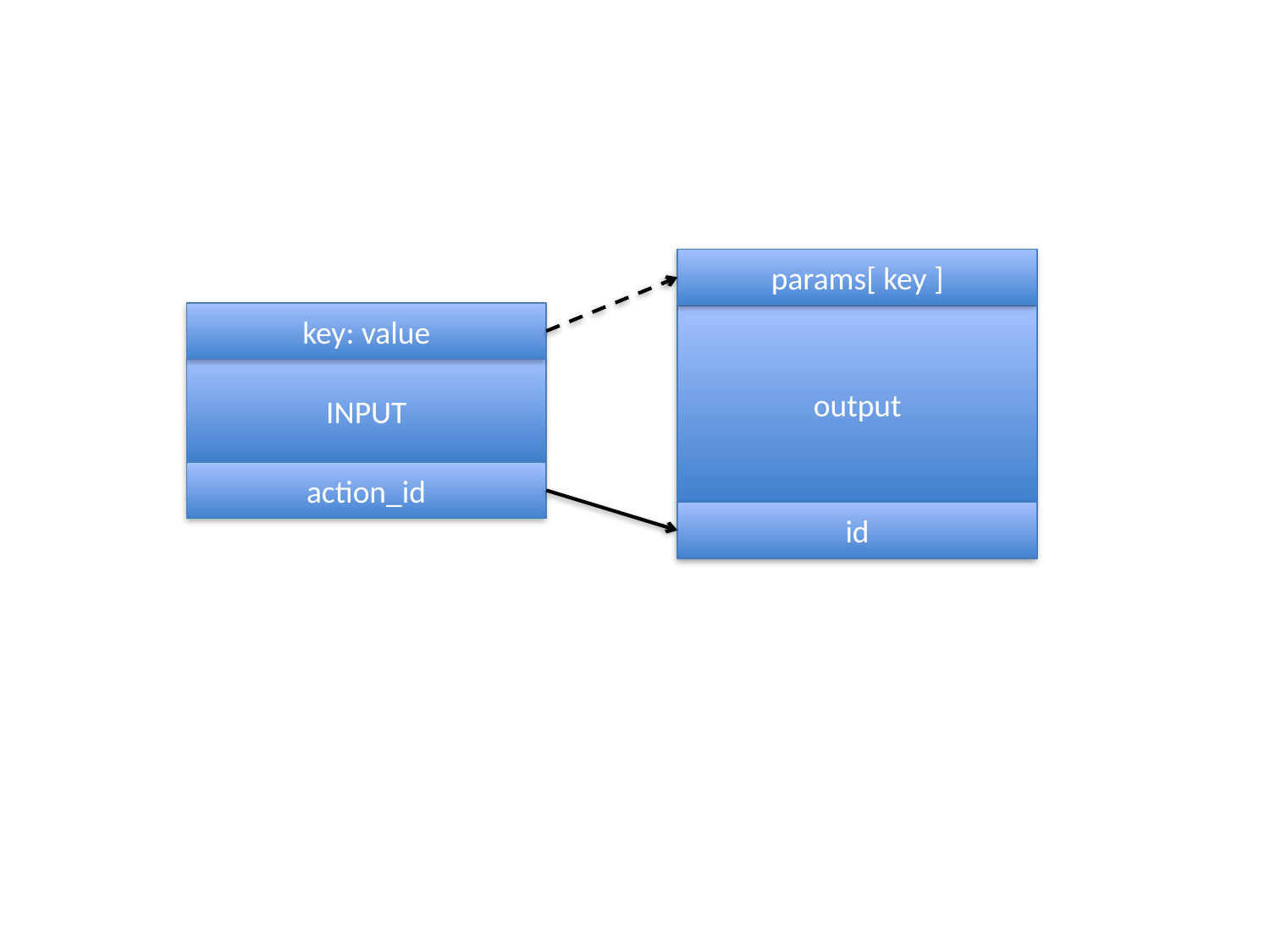

params[ key ]
key: value
output
INPUT
action_id
id